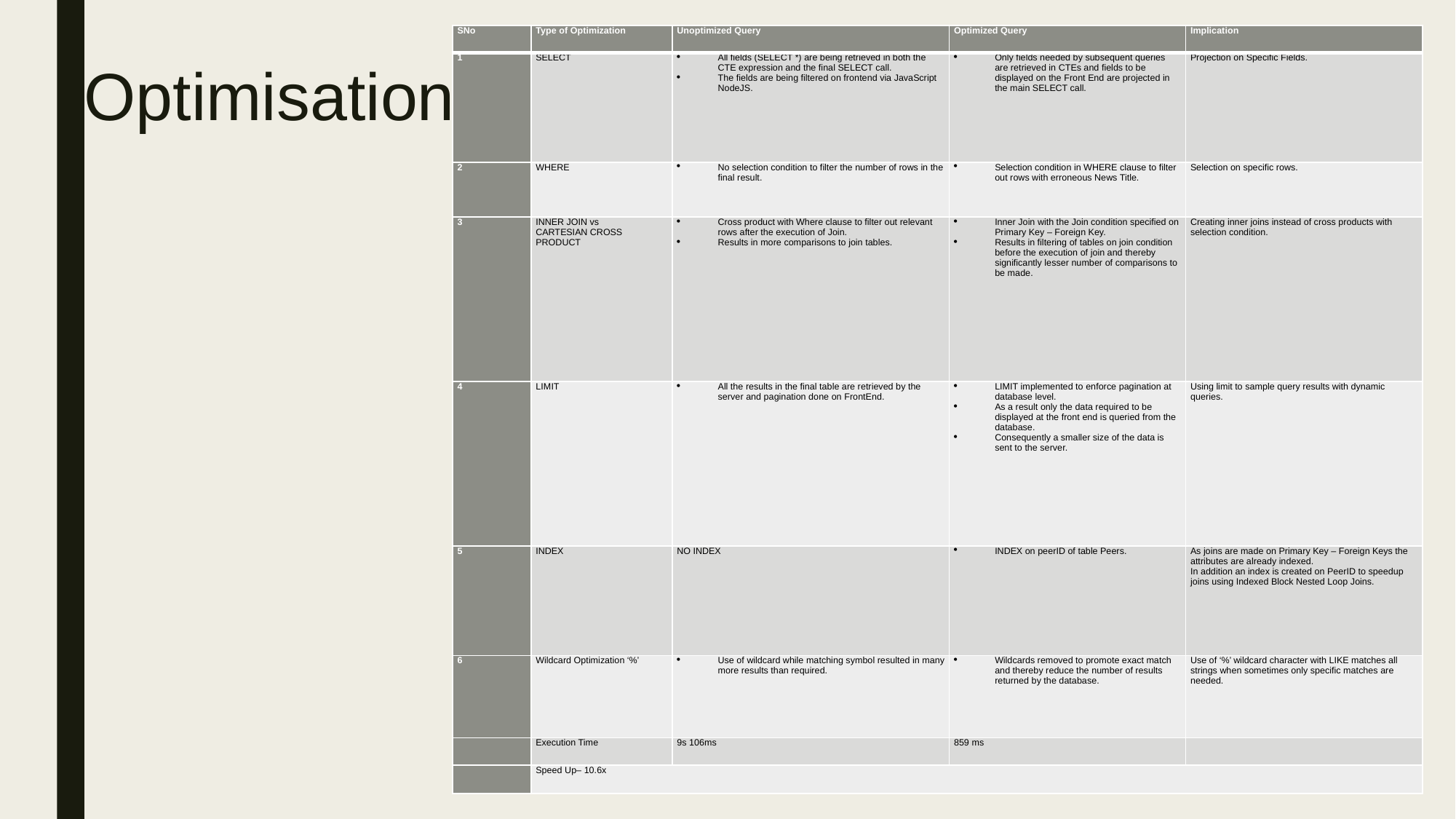

| SNo | Type of Optimization | Unoptimized Query | Optimized Query | Implication |
| --- | --- | --- | --- | --- |
| 1 | SELECT | All fields (SELECT \*) are being retrieved in both the CTE expression and the final SELECT call. The fields are being filtered on frontend via JavaScript NodeJS. | Only fields needed by subsequent queries are retrieved in CTEs and fields to be displayed on the Front End are projected in the main SELECT call. | Projection on Specific Fields. |
| 2 | WHERE | No selection condition to filter the number of rows in the final result. | Selection condition in WHERE clause to filter out rows with erroneous News Title. | Selection on specific rows. |
| 3 | INNER JOIN vs CARTESIAN CROSS PRODUCT | Cross product with Where clause to filter out relevant rows after the execution of Join. Results in more comparisons to join tables. | Inner Join with the Join condition specified on Primary Key – Foreign Key. Results in filtering of tables on join condition before the execution of join and thereby significantly lesser number of comparisons to be made. | Creating inner joins instead of cross products with selection condition. |
| 4 | LIMIT | All the results in the final table are retrieved by the server and pagination done on FrontEnd. | LIMIT implemented to enforce pagination at database level. As a result only the data required to be displayed at the front end is queried from the database. Consequently a smaller size of the data is sent to the server. | Using limit to sample query results with dynamic queries. |
| 5 | INDEX | NO INDEX | INDEX on peerID of table Peers. | As joins are made on Primary Key – Foreign Keys the attributes are already indexed. In addition an index is created on PeerID to speedup joins using Indexed Block Nested Loop Joins. |
| 6 | Wildcard Optimization ‘%’ | Use of wildcard while matching symbol resulted in many more results than required. | Wildcards removed to promote exact match and thereby reduce the number of results returned by the database. | Use of ‘%’ wildcard character with LIKE matches all strings when sometimes only specific matches are needed. |
|  | Execution Time | 9s 106ms | 859 ms |  |
|  | Speed Up– 10.6x |  |  |  |
# Optimisation